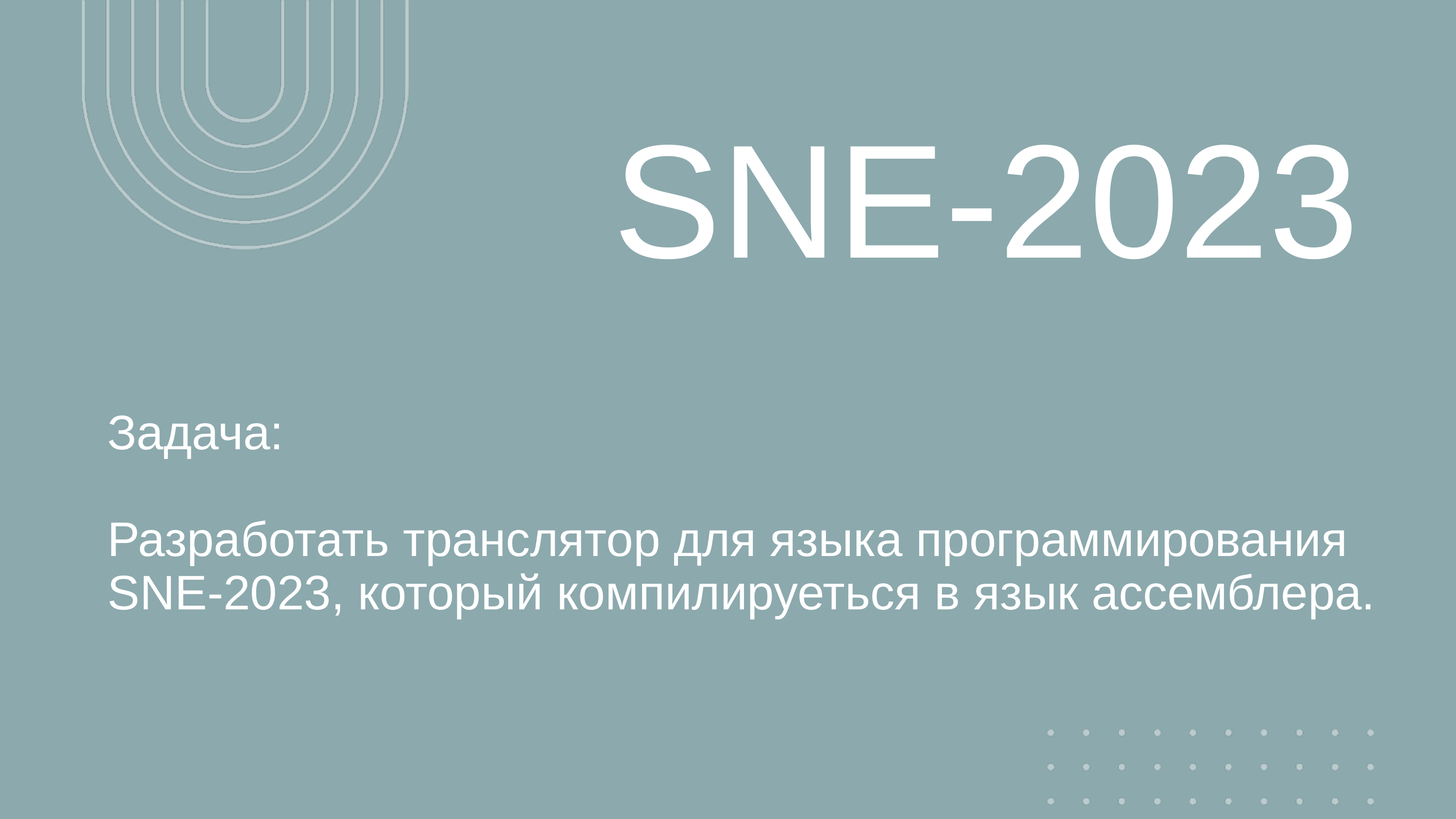

SNE-2023

Задача:

Разработать транслятор для языка программирования SNE-2023, который компилируеться в язык ассемблера.